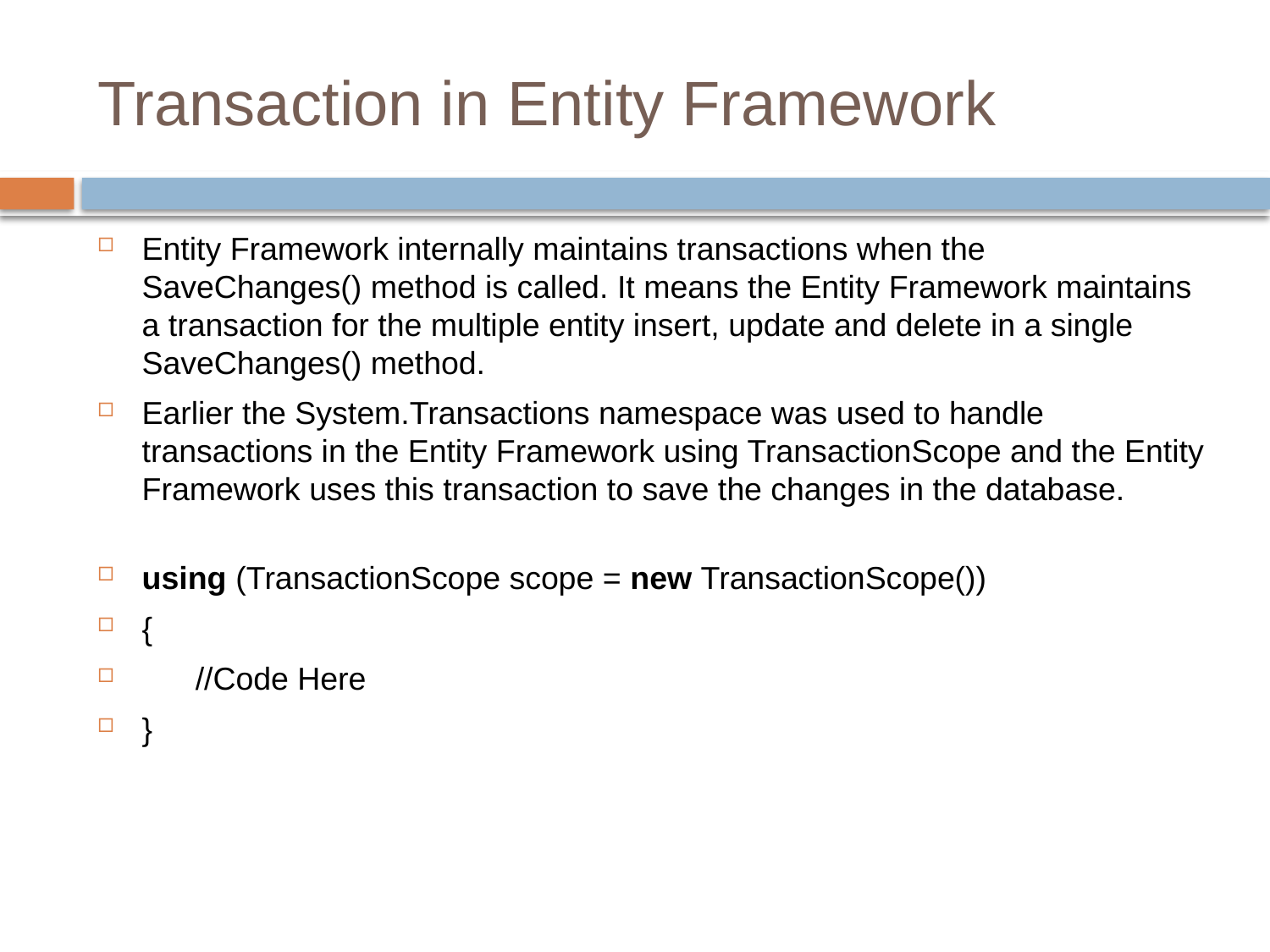

# Transaction in Entity Framework
Entity Framework internally maintains transactions when the SaveChanges() method is called. It means the Entity Framework maintains a transaction for the multiple entity insert, update and delete in a single SaveChanges() method.
Earlier the System.Transactions namespace was used to handle transactions in the Entity Framework using TransactionScope and the Entity Framework uses this transaction to save the changes in the database.
using (TransactionScope scope = new TransactionScope())
{
      //Code Here
}